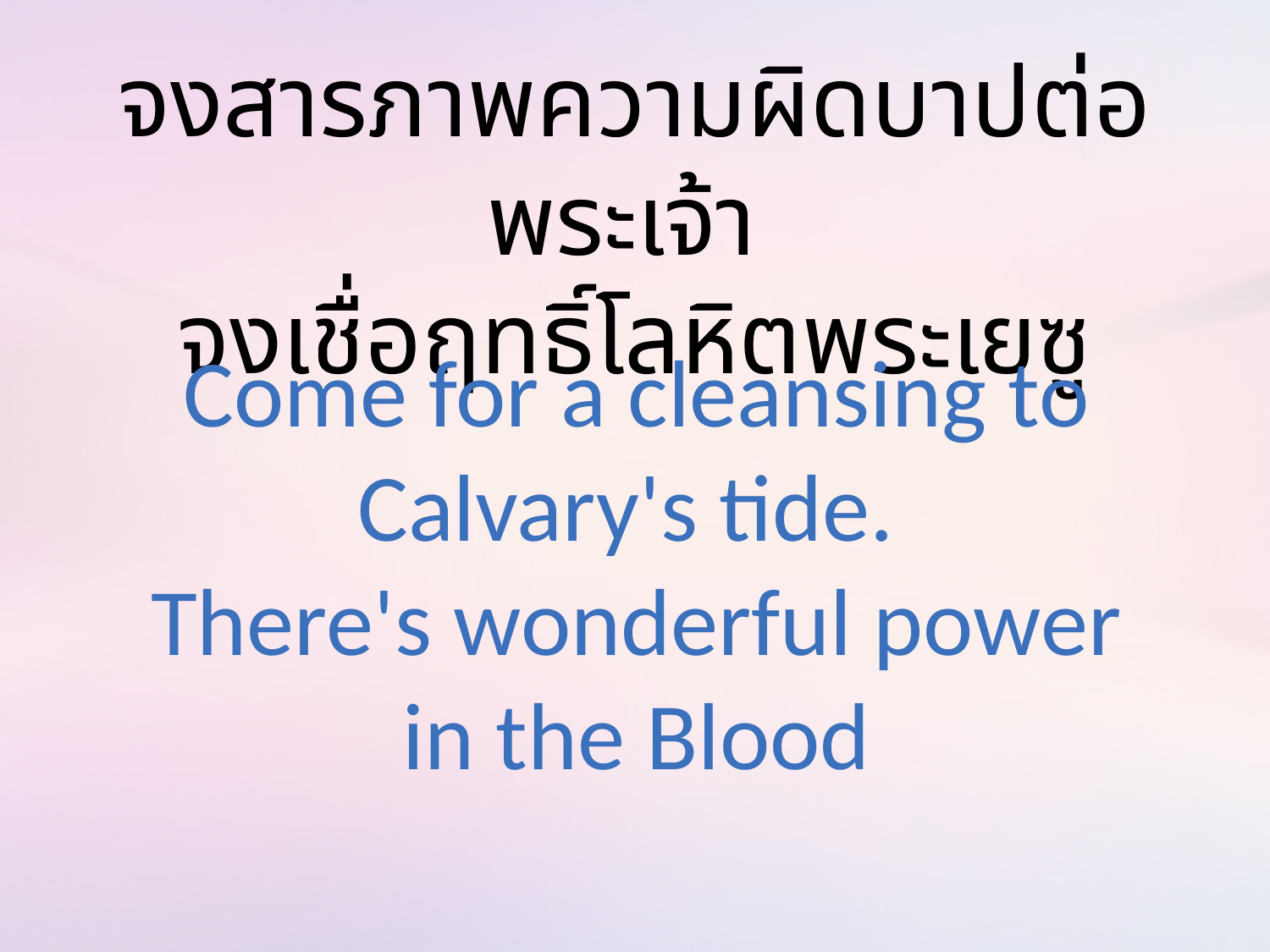

จงสารภาพความผิดบาปต่อพระเจ้า
จงเชื่อฤทธิ์โลหิตพระเยซู
Come for a cleansing to Calvary's tide.
There's wonderful power in the Blood